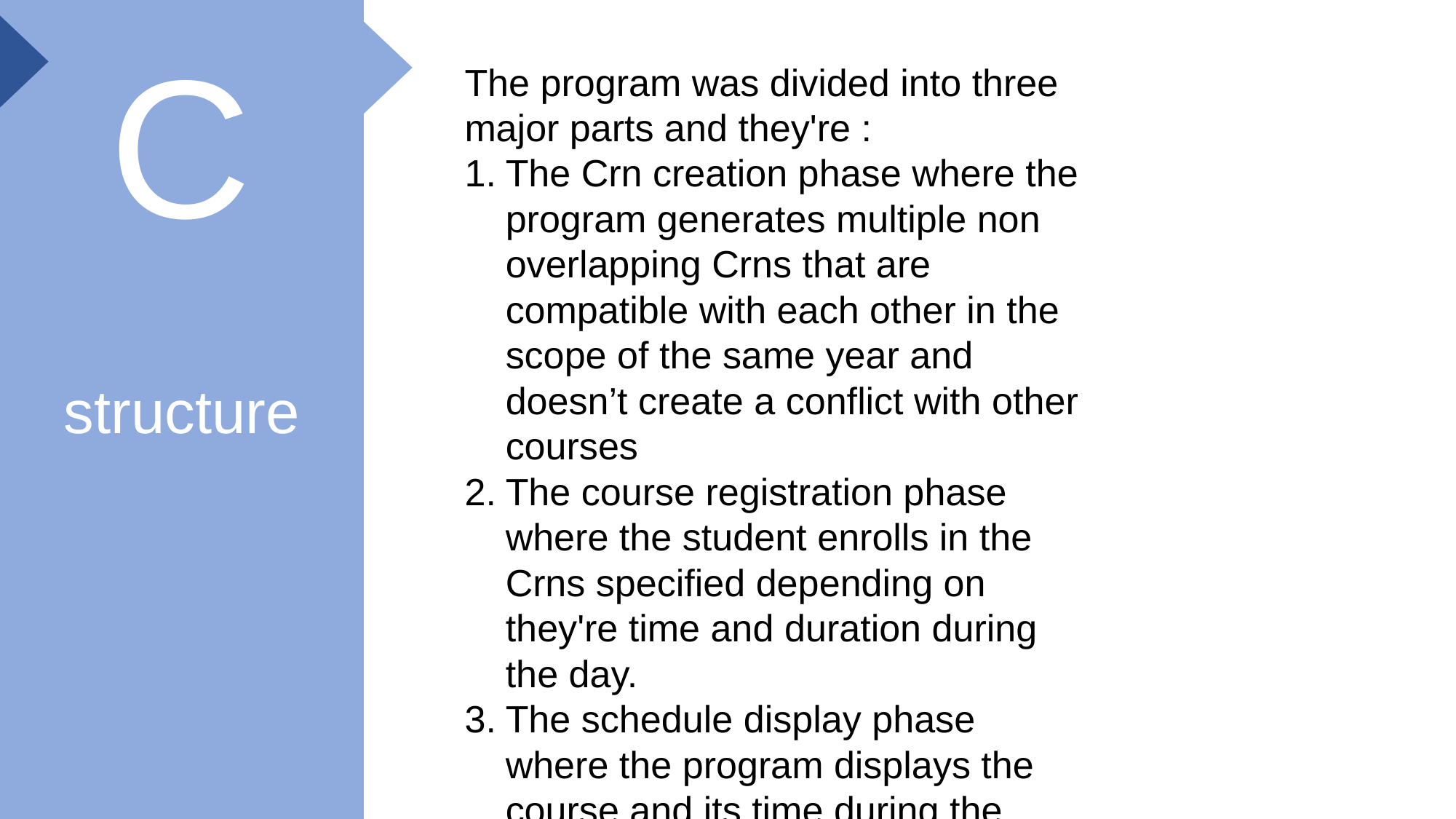

structure
C

objectives
B

introduction
A

Future work
D

The program was divided into three major parts and they're :
The Crn creation phase where the program generates multiple non overlapping Crns that are compatible with each other in the scope of the same year and doesn’t create a conflict with other courses
The course registration phase where the student enrolls in the Crns specified depending on they're time and duration during the day.
The schedule display phase where the program displays the course and its time during the days of the week